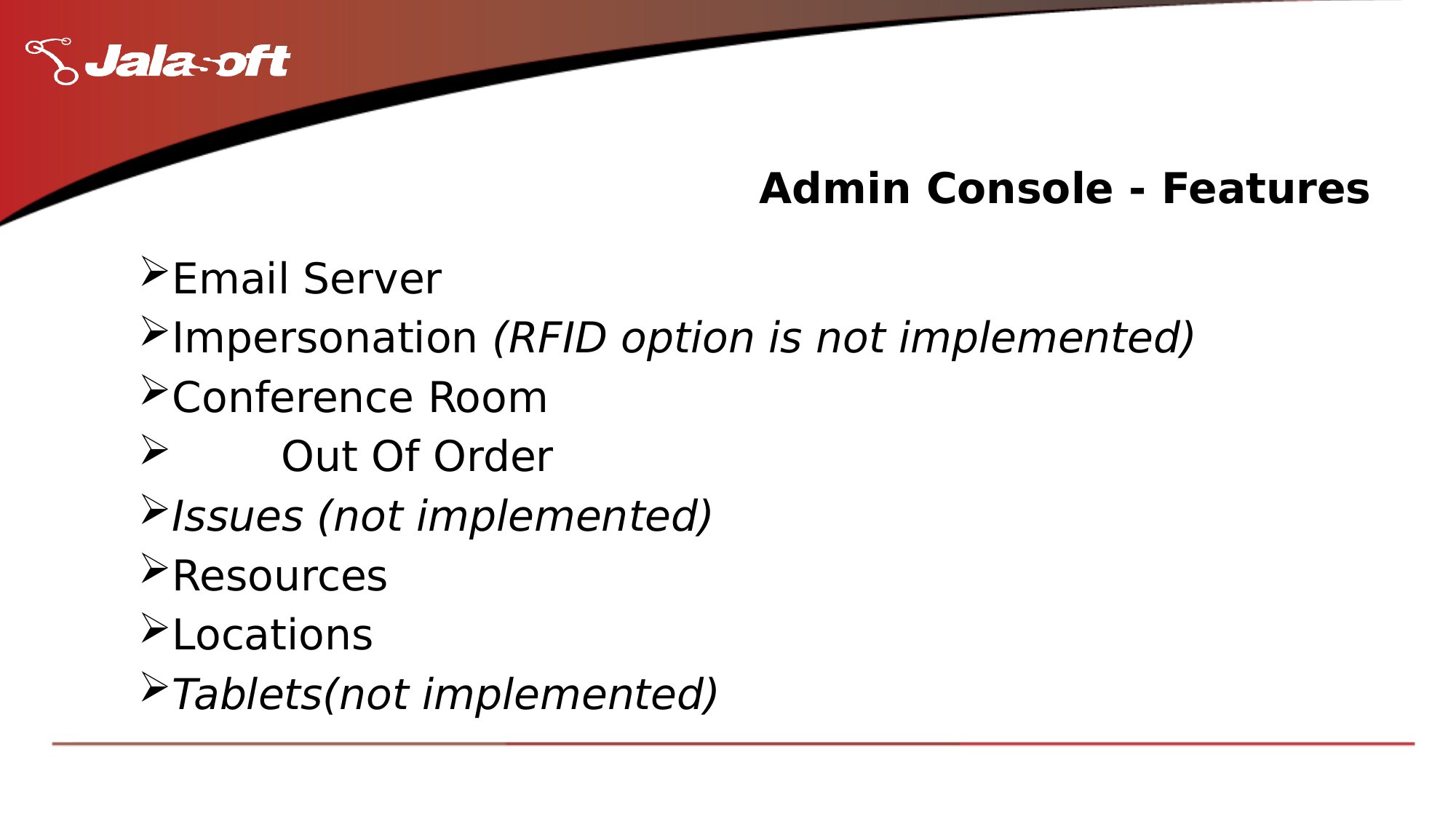

# Admin Console - Features
Email Server
Impersonation (RFID option is not implemented)
Conference Room
	Out Of Order
Issues (not implemented)
Resources
Locations
Tablets(not implemented)